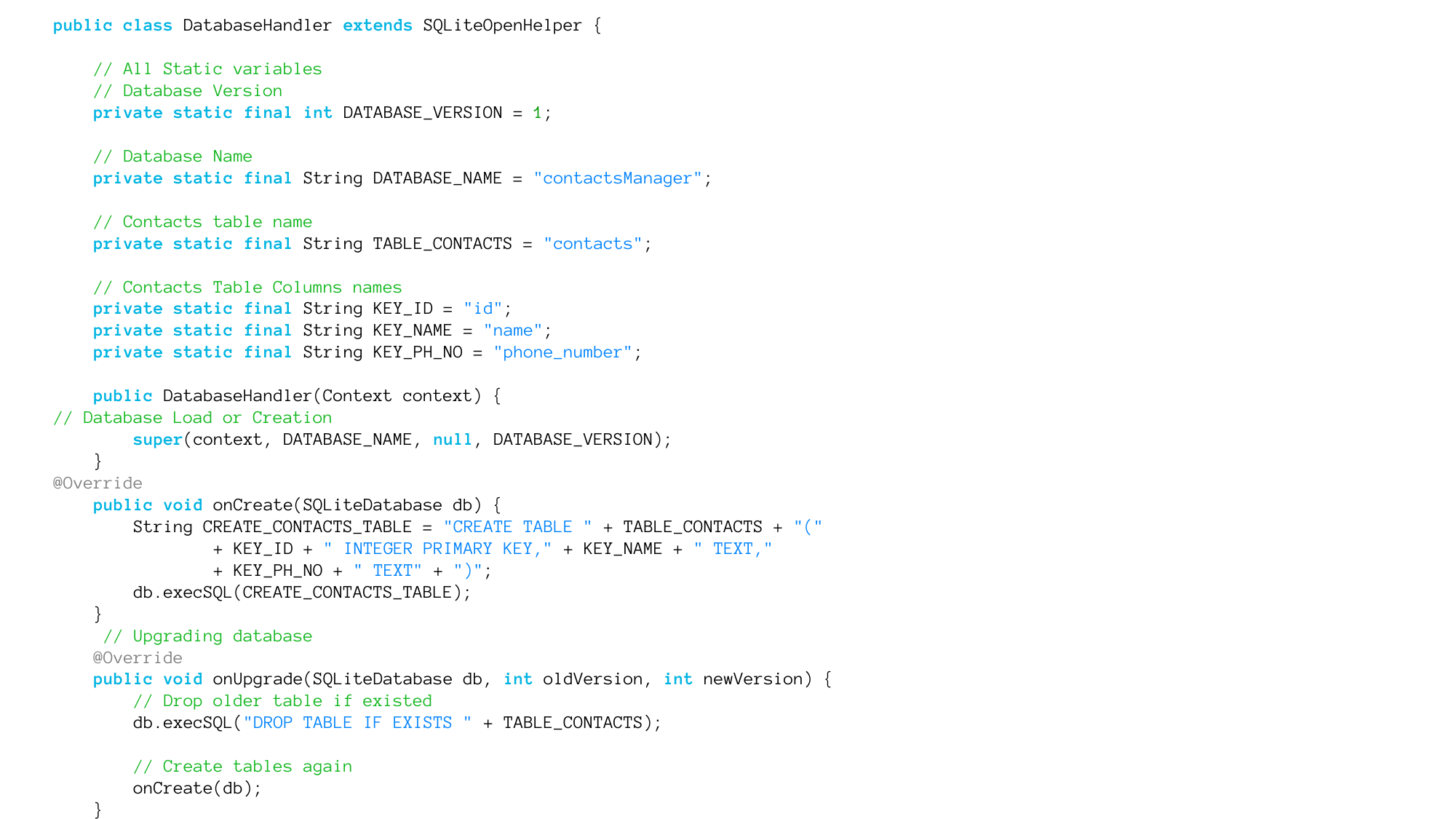

public class DatabaseHandler extends SQLiteOpenHelper {

    // All Static variables
    // Database Version
    private static final int DATABASE_VERSION = 1;

    // Database Name
    private static final String DATABASE_NAME = "contactsManager";

    // Contacts table name
    private static final String TABLE_CONTACTS = "contacts";

    // Contacts Table Columns names
    private static final String KEY_ID = "id";
    private static final String KEY_NAME = "name";
    private static final String KEY_PH_NO = "phone_number";

    public DatabaseHandler(Context context) {
// Database Load or Creation
        super(context, DATABASE_NAME, null, DATABASE_VERSION);
    }
@Override
    public void onCreate(SQLiteDatabase db) {
        String CREATE_CONTACTS_TABLE = "CREATE TABLE " + TABLE_CONTACTS + "("
                + KEY_ID + " INTEGER PRIMARY KEY," + KEY_NAME + " TEXT,"
                + KEY_PH_NO + " TEXT" + ")";
        db.execSQL(CREATE_CONTACTS_TABLE);
    }
     // Upgrading database
    @Override
    public void onUpgrade(SQLiteDatabase db, int oldVersion, int newVersion) {
        // Drop older table if existed
        db.execSQL("DROP TABLE IF EXISTS " + TABLE_CONTACTS);

        // Create tables again
        onCreate(db);
    }